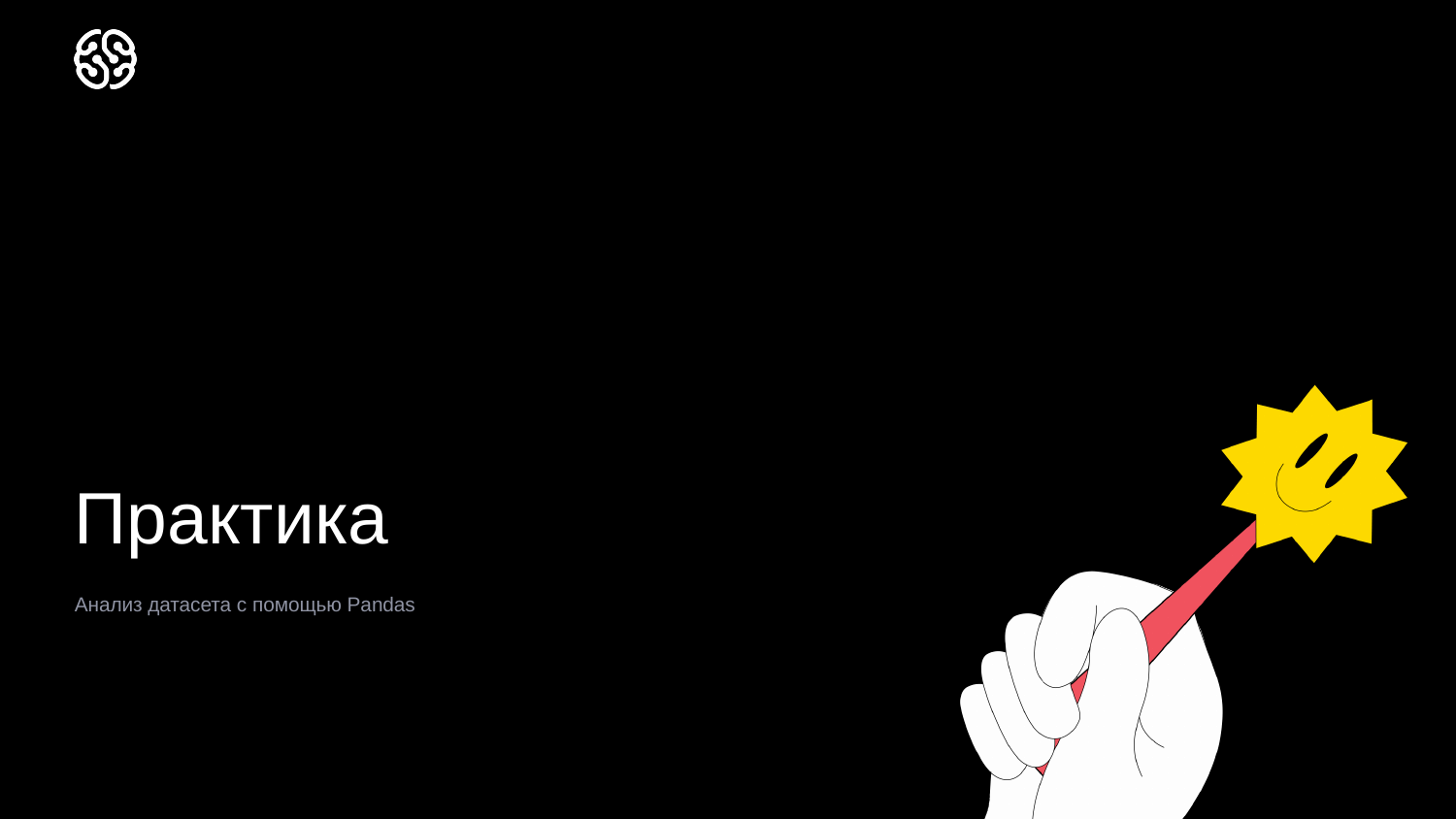

# Практика
Анализ датасета с помощью Pandas